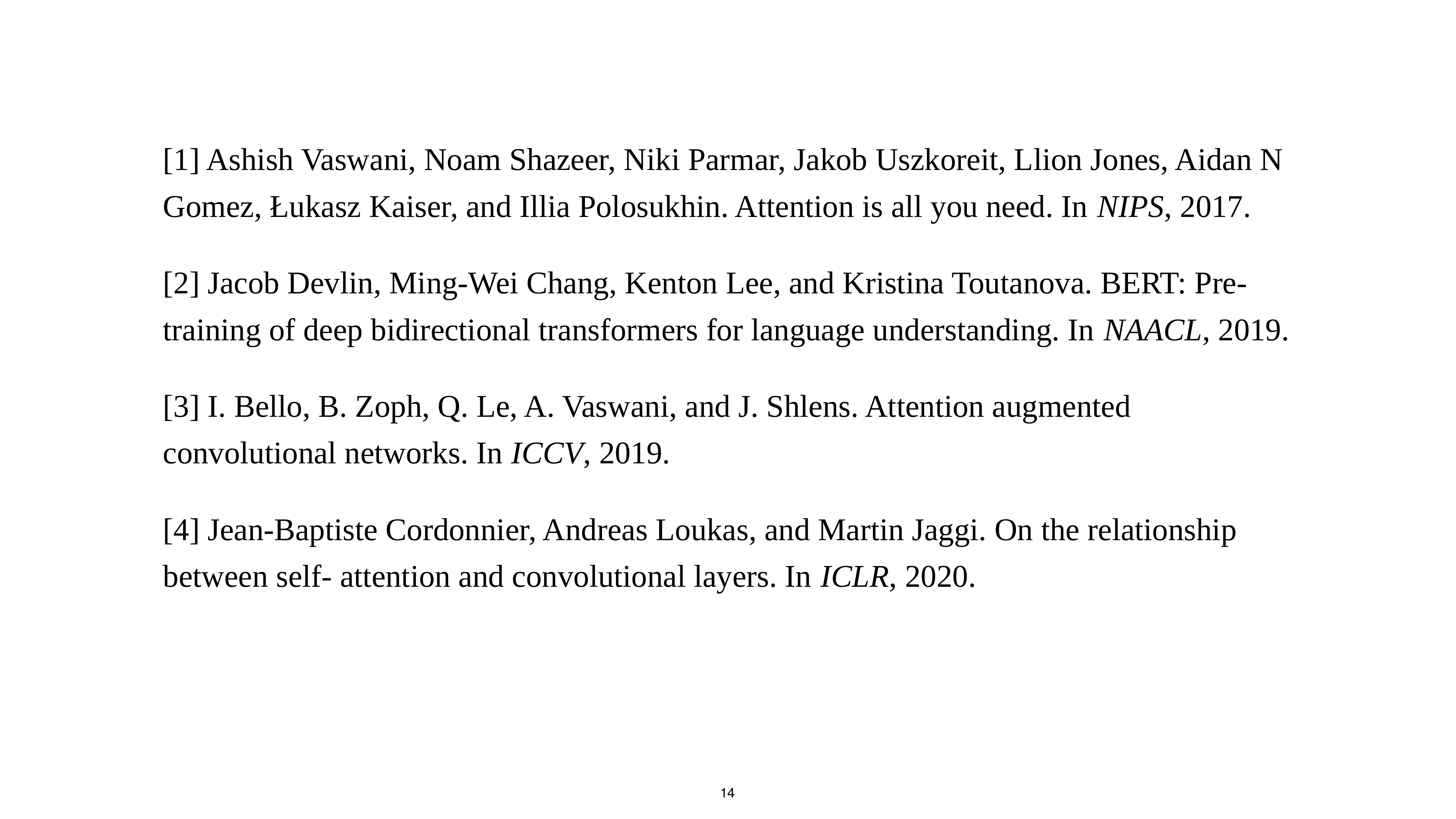

[1] Ashish Vaswani, Noam Shazeer, Niki Parmar, Jakob Uszkoreit, Llion Jones, Aidan N Gomez, Łukasz Kaiser, and Illia Polosukhin. Attention is all you need. In NIPS, 2017.
[2] Jacob Devlin, Ming-Wei Chang, Kenton Lee, and Kristina Toutanova. BERT: Pre-training of deep bidirectional transformers for language understanding. In NAACL, 2019.
[3] I. Bello, B. Zoph, Q. Le, A. Vaswani, and J. Shlens. Attention augmented convolutional networks. In ICCV, 2019.
[4] Jean-Baptiste Cordonnier, Andreas Loukas, and Martin Jaggi. On the relationship between self- attention and convolutional layers. In ICLR, 2020.
14